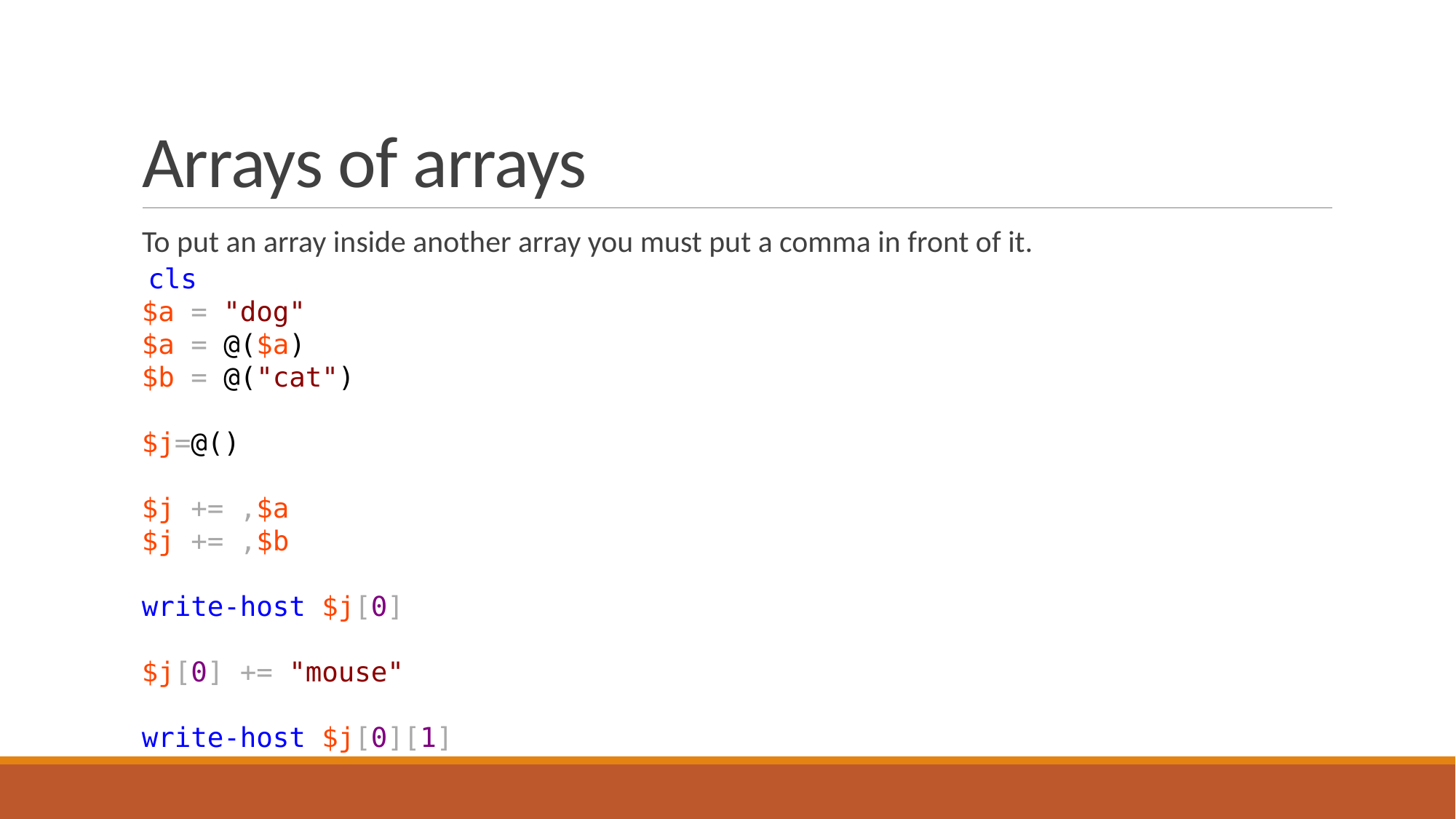

# Arrays of arrays
To put an array inside another array you must put a comma in front of it.
 cls
$a = "dog"
$a = @($a)
$b = @("cat")

$j=@()

$j += ,$a
$j += ,$b

write-host $j[0]

$j[0] += "mouse"

write-host $j[0][1]